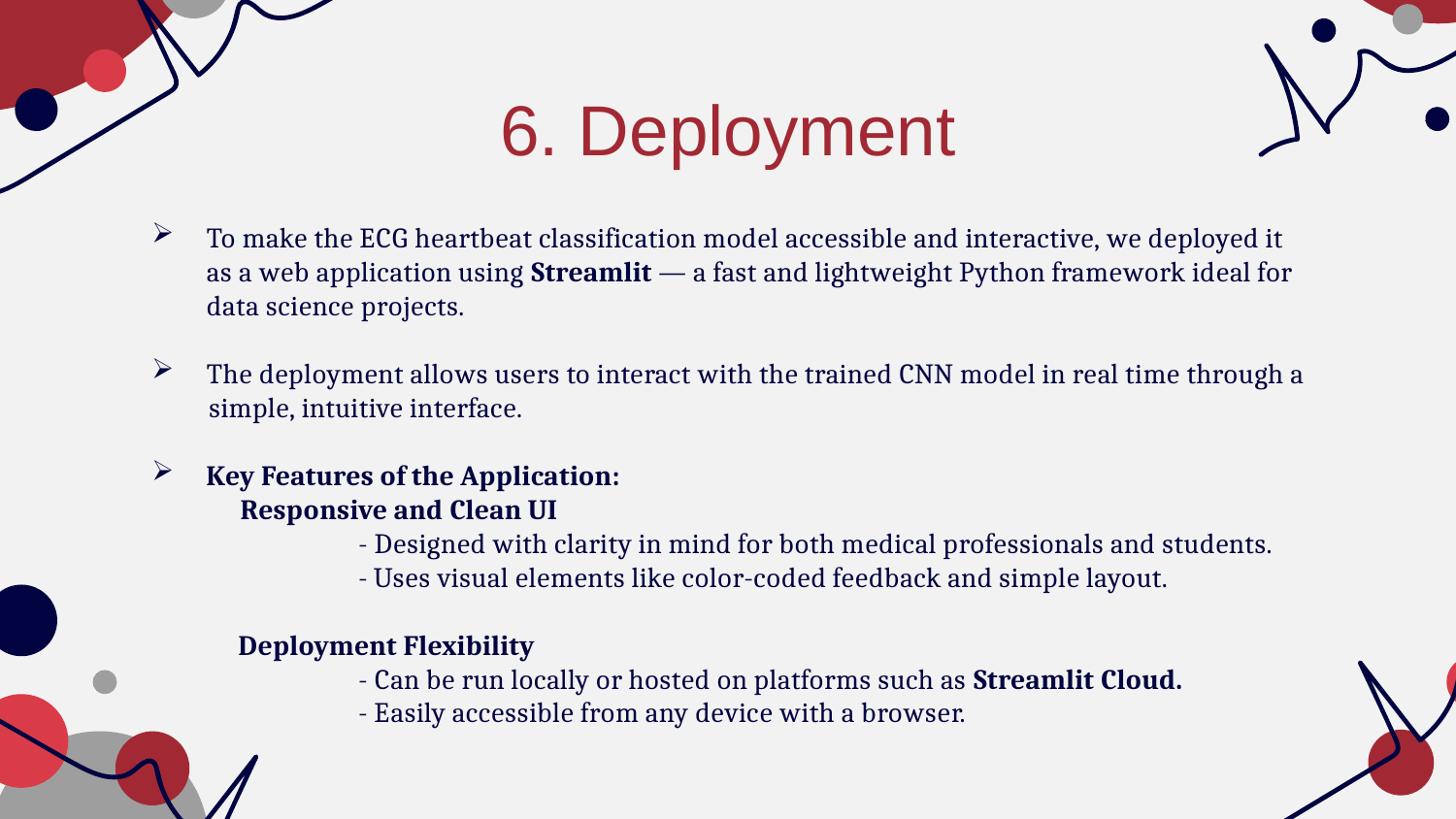

# 6. Deployment
To make the ECG heartbeat classification model accessible and interactive, we deployed it as a web application using Streamlit — a fast and lightweight Python framework ideal for data science projects.

The deployment allows users to interact with the trained CNN model in real time through a
         simple, intuitive interface.

Key Features of the Application:
              Responsive and Clean UI
  		 - Designed with clarity in mind for both medical professionals and students.
  		 - Uses visual elements like color-coded feedback and simple layout.

	     Deployment Flexibility
 		 - Can be run locally or hosted on platforms such as Streamlit Cloud.
  		 - Easily accessible from any device with a browser.